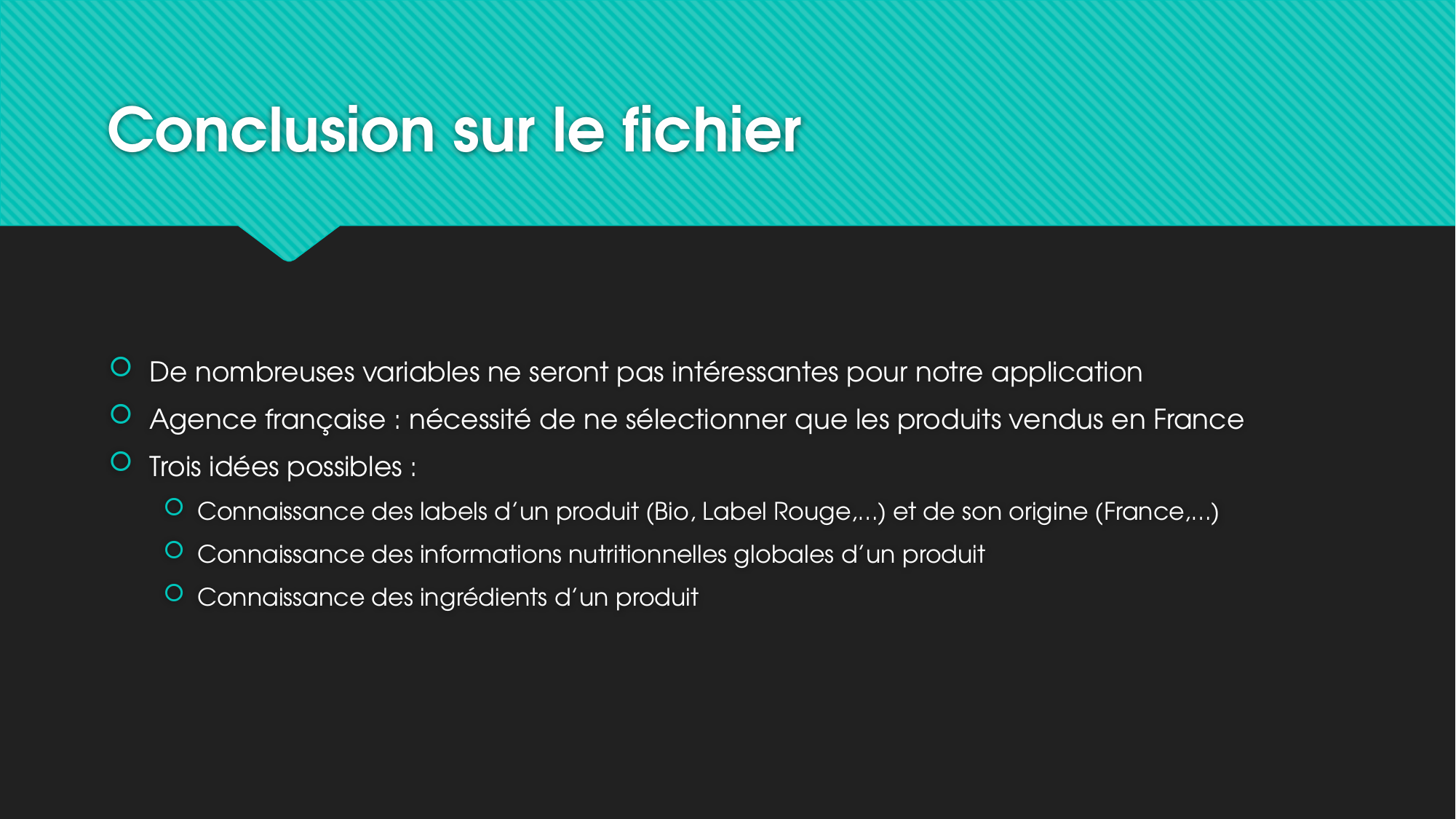

# Conclusion sur le fichier
De nombreuses variables ne seront pas intéressantes pour notre application
Agence française : nécessité de ne sélectionner que les produits vendus en France
Trois idées possibles :
Connaissance des labels d’un produit (Bio, Label Rouge,…) et de son origine (France,…)
Connaissance des informations nutritionnelles globales d’un produit
Connaissance des ingrédients d’un produit